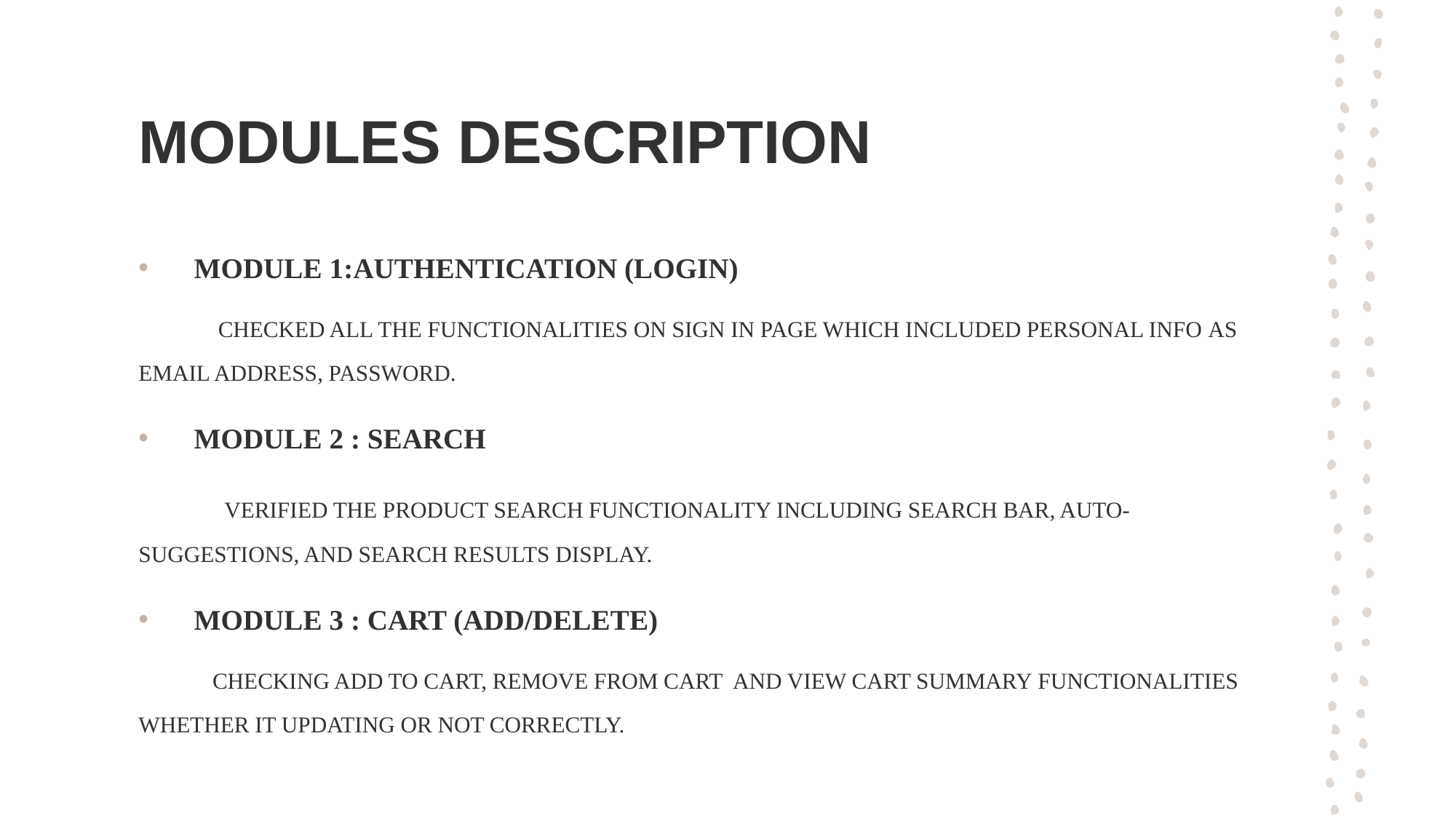

# Modules Description
Module 1:Authentication (Login)
     Checked all the functionalities on Sign in page which included personal info as email address, password.
Module 2 : Search
   Verified the product search functionality including search bar, auto-suggestions, and search results display.
Module 3 : Cart (Add/Delete)
    Checking add to cart, remove from cart  and view cart summary functionalities whether it updating or not correctly.